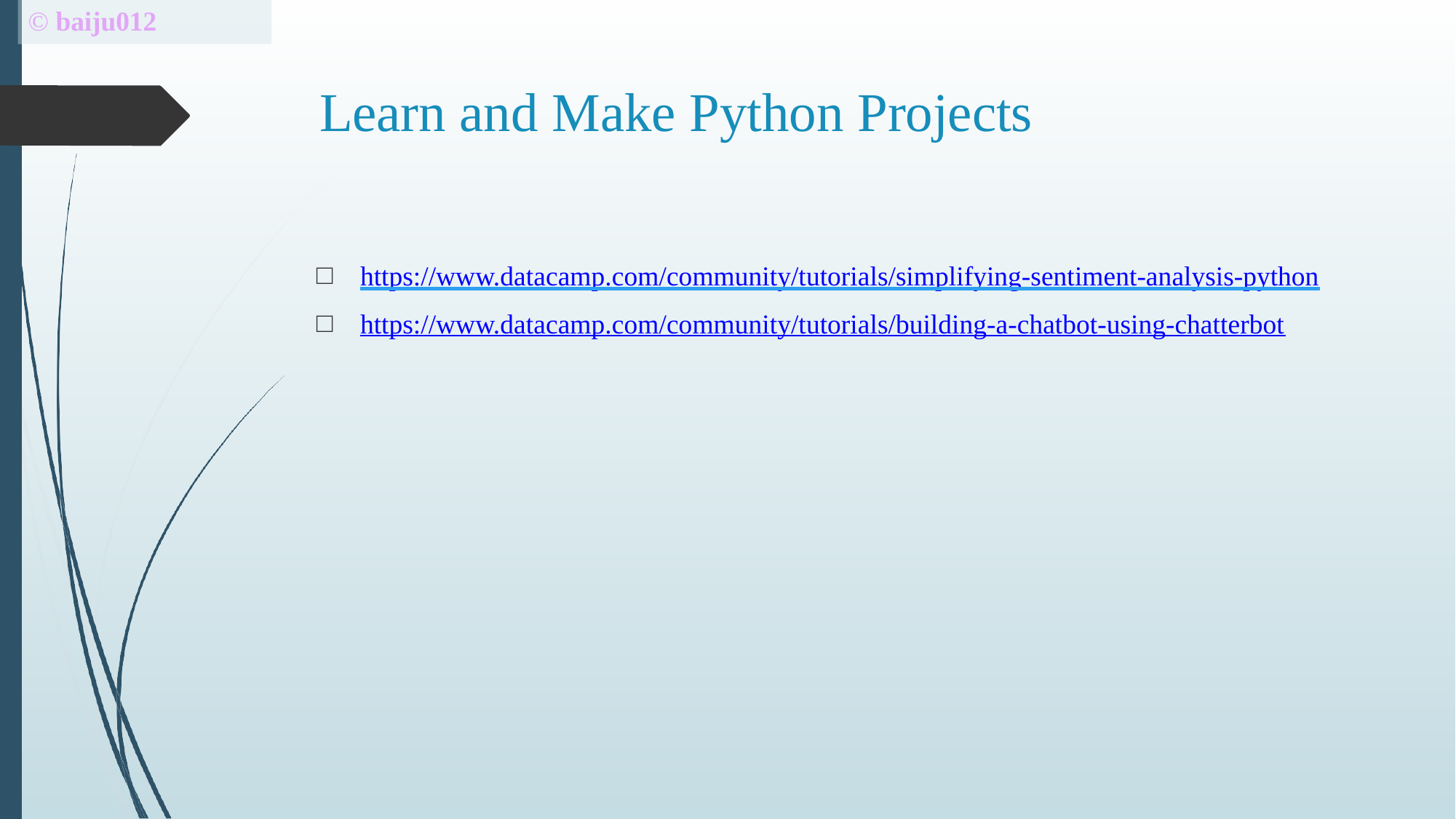

# © baiju012
Learn and Make Python Projects
https://www.datacamp.com/community/tutorials/simplifying-sentiment-analysis-python
https://www.datacamp.com/community/tutorials/building-a-chatbot-using-chatterbot